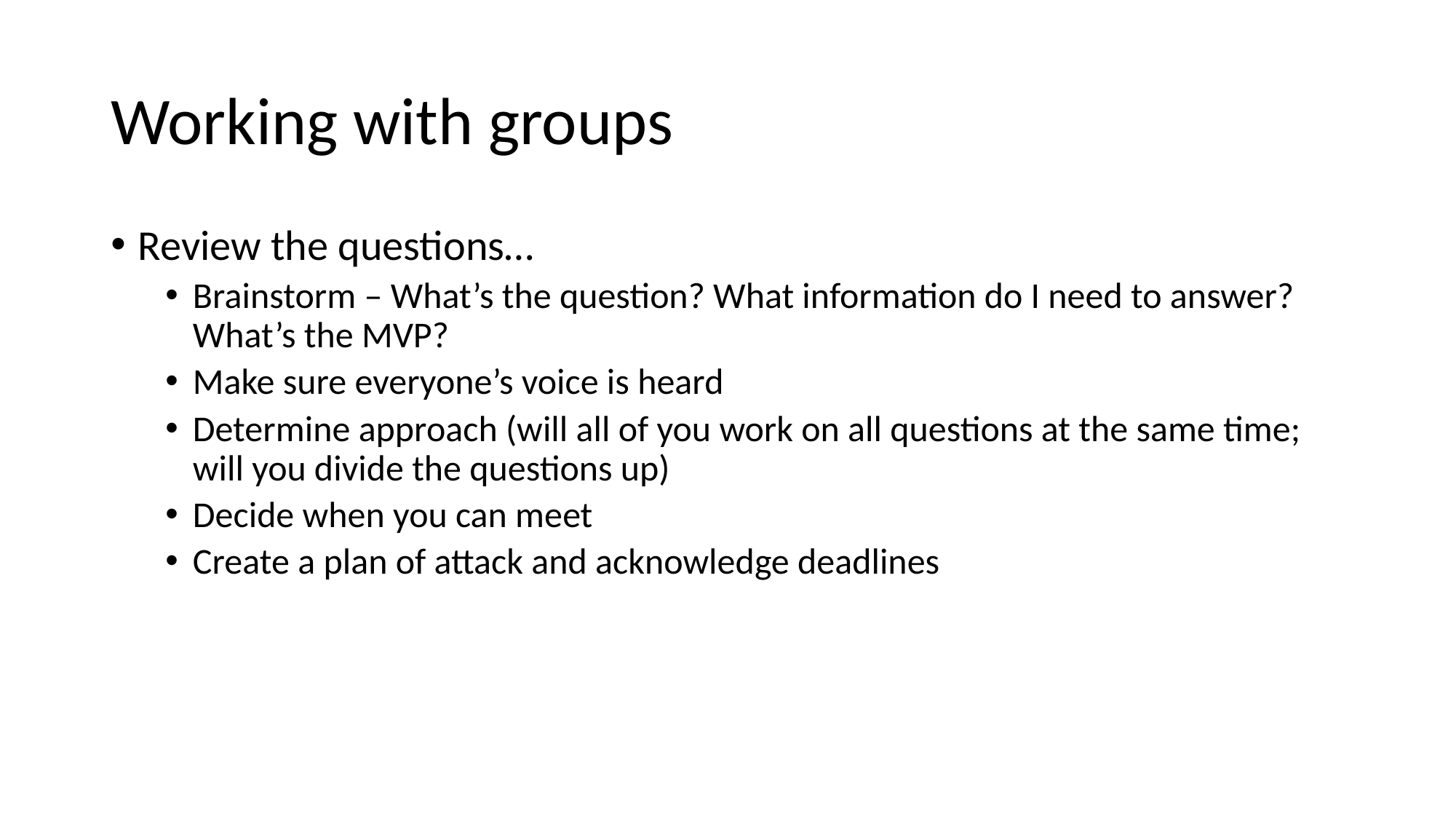

# Working with groups
Review the questions…
Brainstorm – What’s the question? What information do I need to answer?  What’s the MVP?
Make sure everyone’s voice is heard
Determine approach (will all of you work on all questions at the same time; will you divide the questions up)
Decide when you can meet
Create a plan of attack and acknowledge deadlines